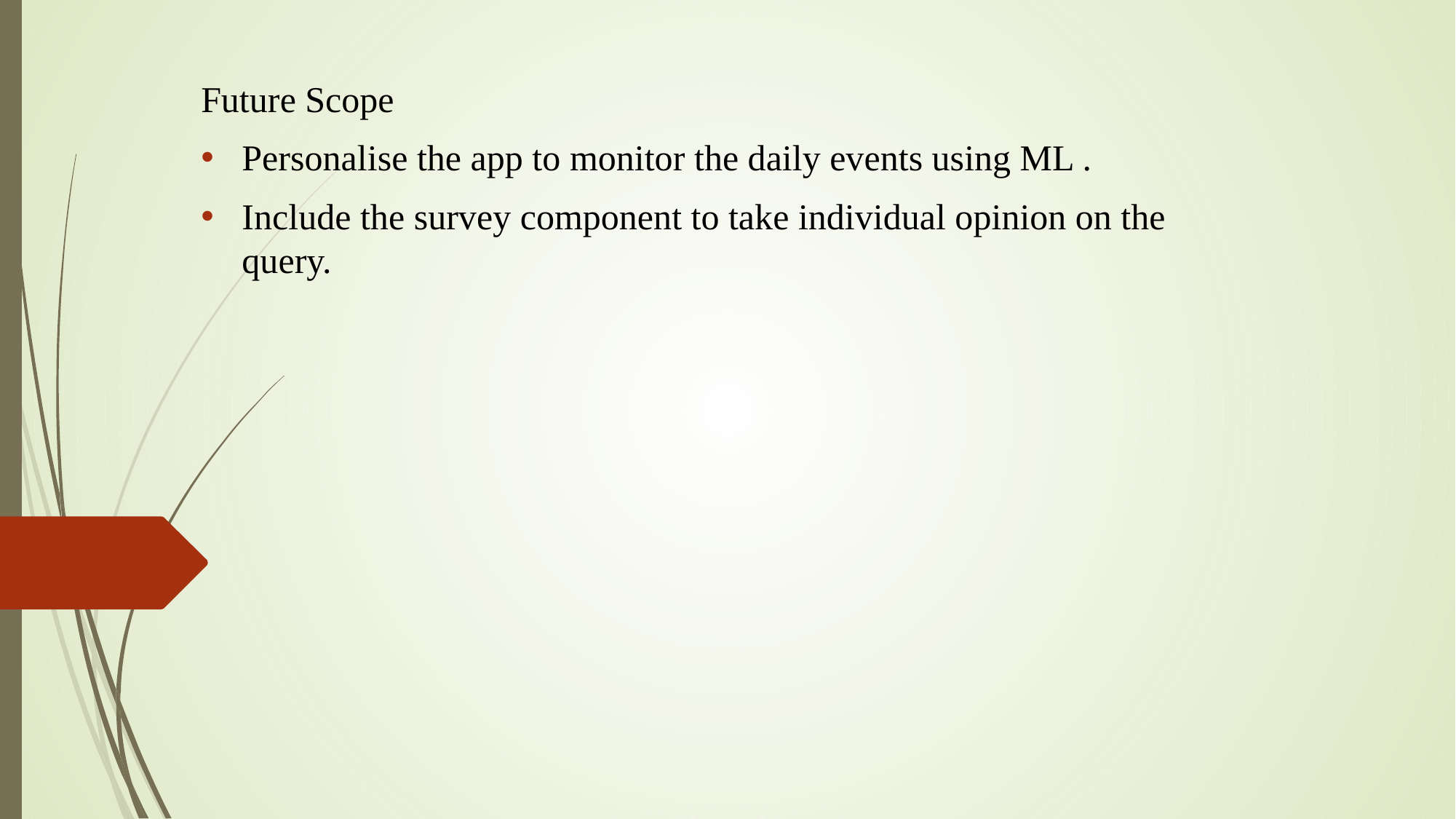

Future Scope
Personalise the app to monitor the daily events using ML .
Include the survey component to take individual opinion on the query.